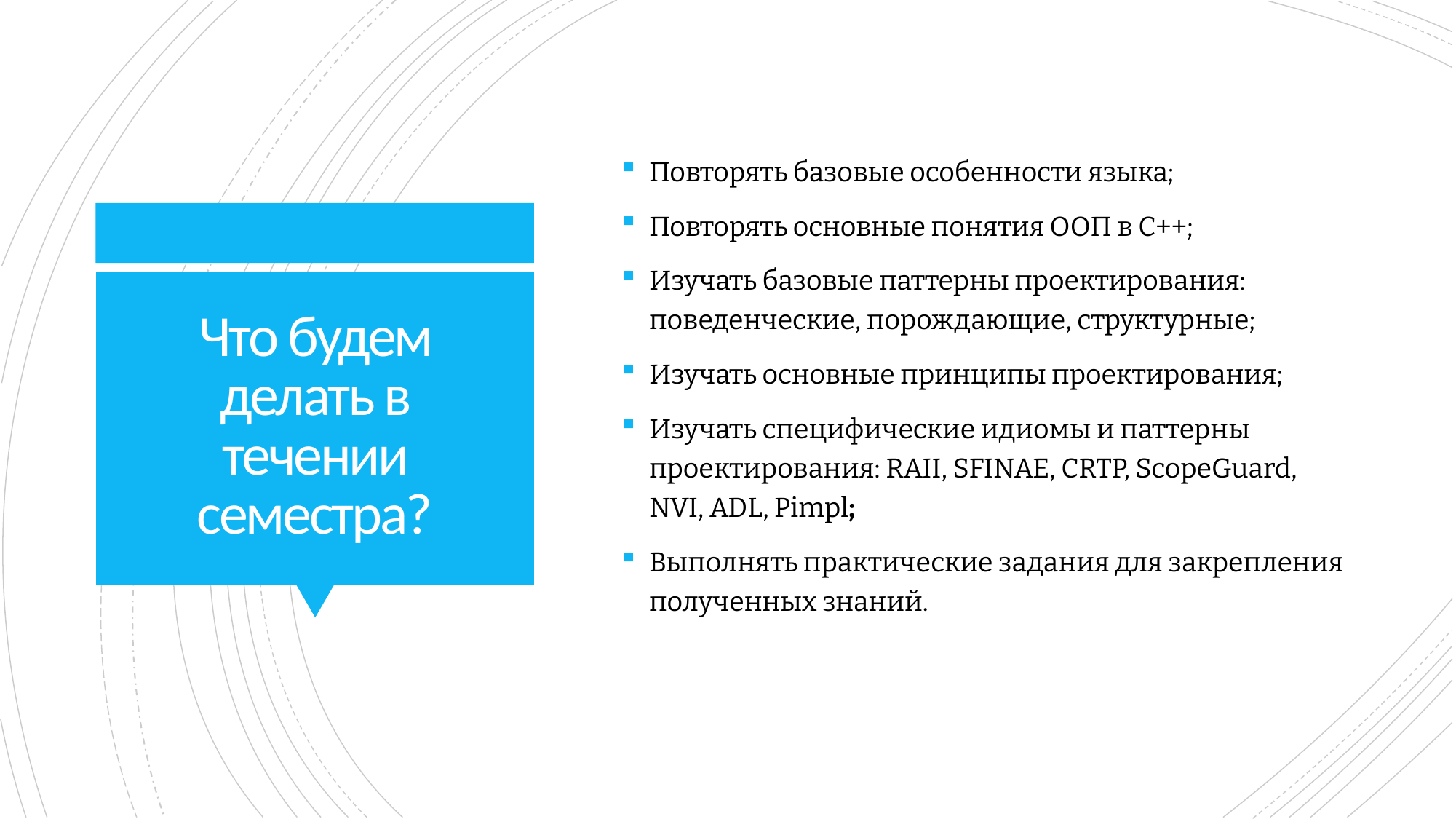

Повторять базовые особенности языка;
Повторять основные понятия ООП в С++;
Изучать базовые паттерны проектирования: поведенческие, порождающие, структурные;
Изучать основные принципы проектирования;
Изучать специфические идиомы и паттерны проектирования: RAII, SFINAE, CRTP, ScopeGuard, NVI, ADL, Pimpl;
Выполнять практические задания для закрепления полученных знаний.

# Что будем делать в течении семестра?